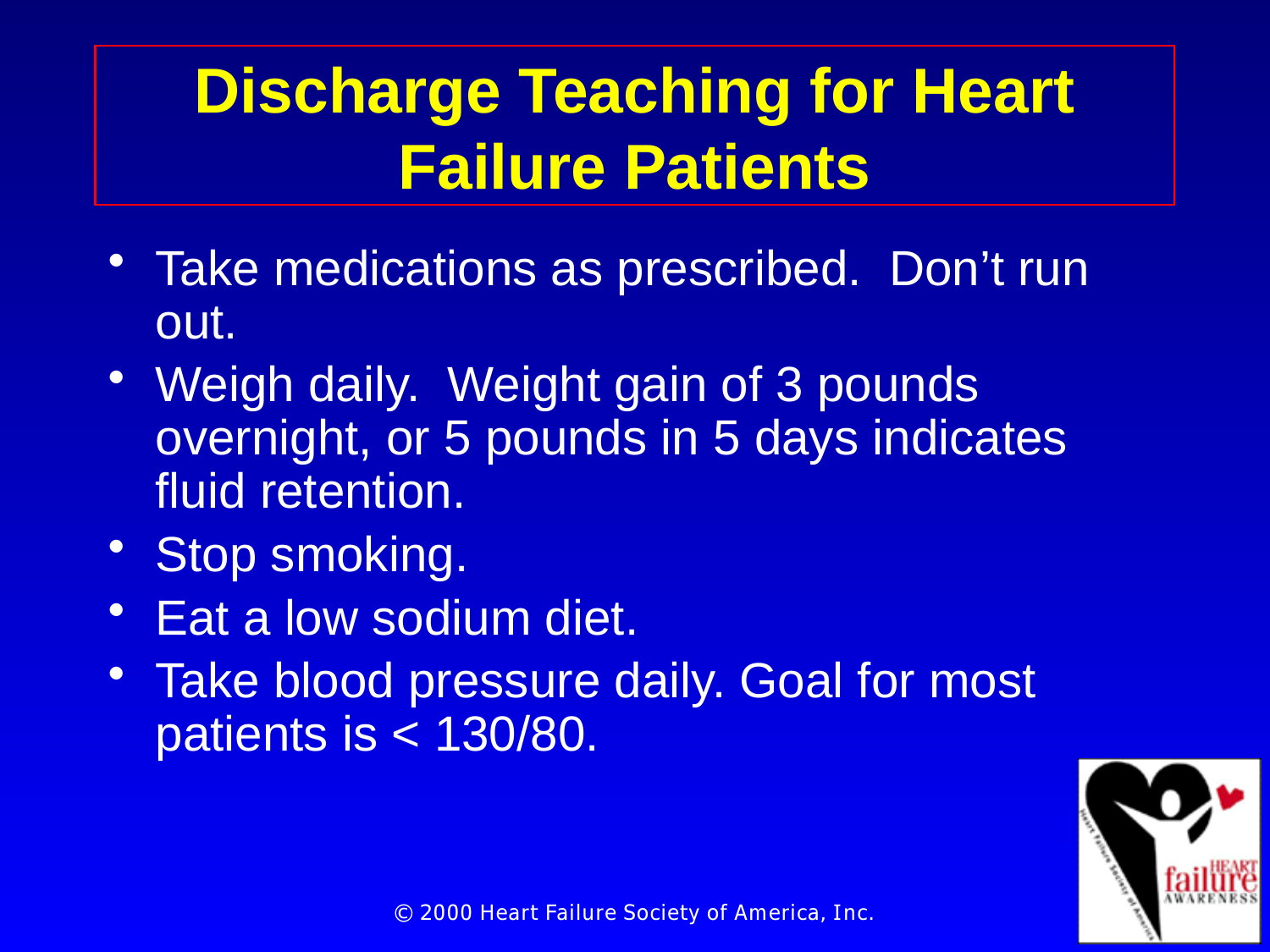

# Discharge Teaching for Heart Failure Patients
Take medications as prescribed.  Don’t run out.
Weigh daily.  Weight gain of 3 pounds overnight, or 5 pounds in 5 days indicates fluid retention.
Stop smoking.
Eat a low sodium diet.
Take blood pressure daily. Goal for most patients is < 130/80.

© 2000 Heart Failure Society of America, Inc.